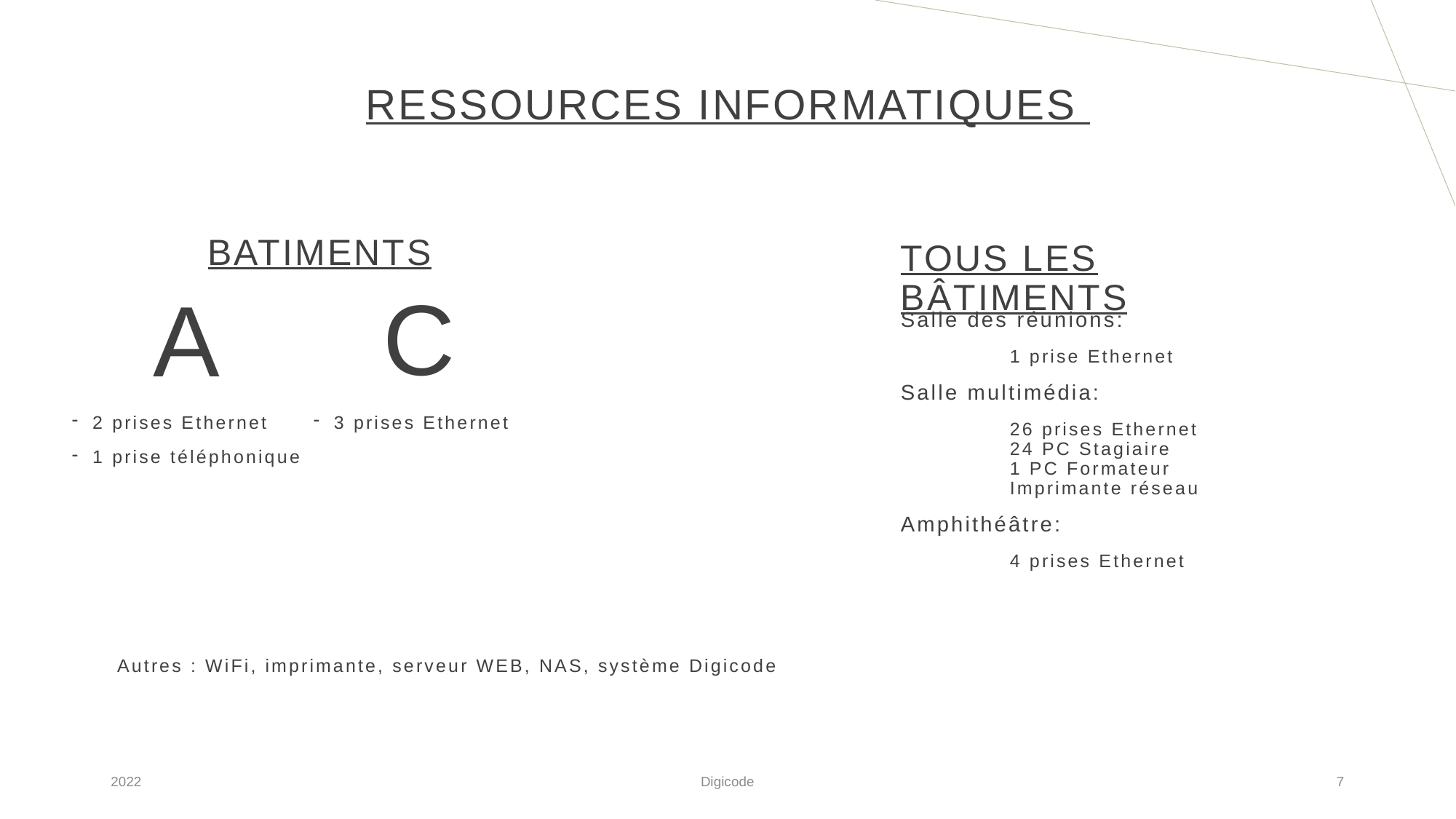

# Ressources informatiques
BATIMENTS
C
A
TOUS LES BÂTIMENTS
Salle des réunions:
	1 prise Ethernet
Salle multimédia:
	26 prises Ethernet
	24 PC Stagiaire
	1 PC Formateur
	Imprimante réseau
Amphithéâtre:
	4 prises Ethernet

2 prises Ethernet
1 prise téléphonique
3 prises Ethernet
Autres : WiFi, imprimante, serveur WEB, NAS, système Digicode
2022
Digicode
7